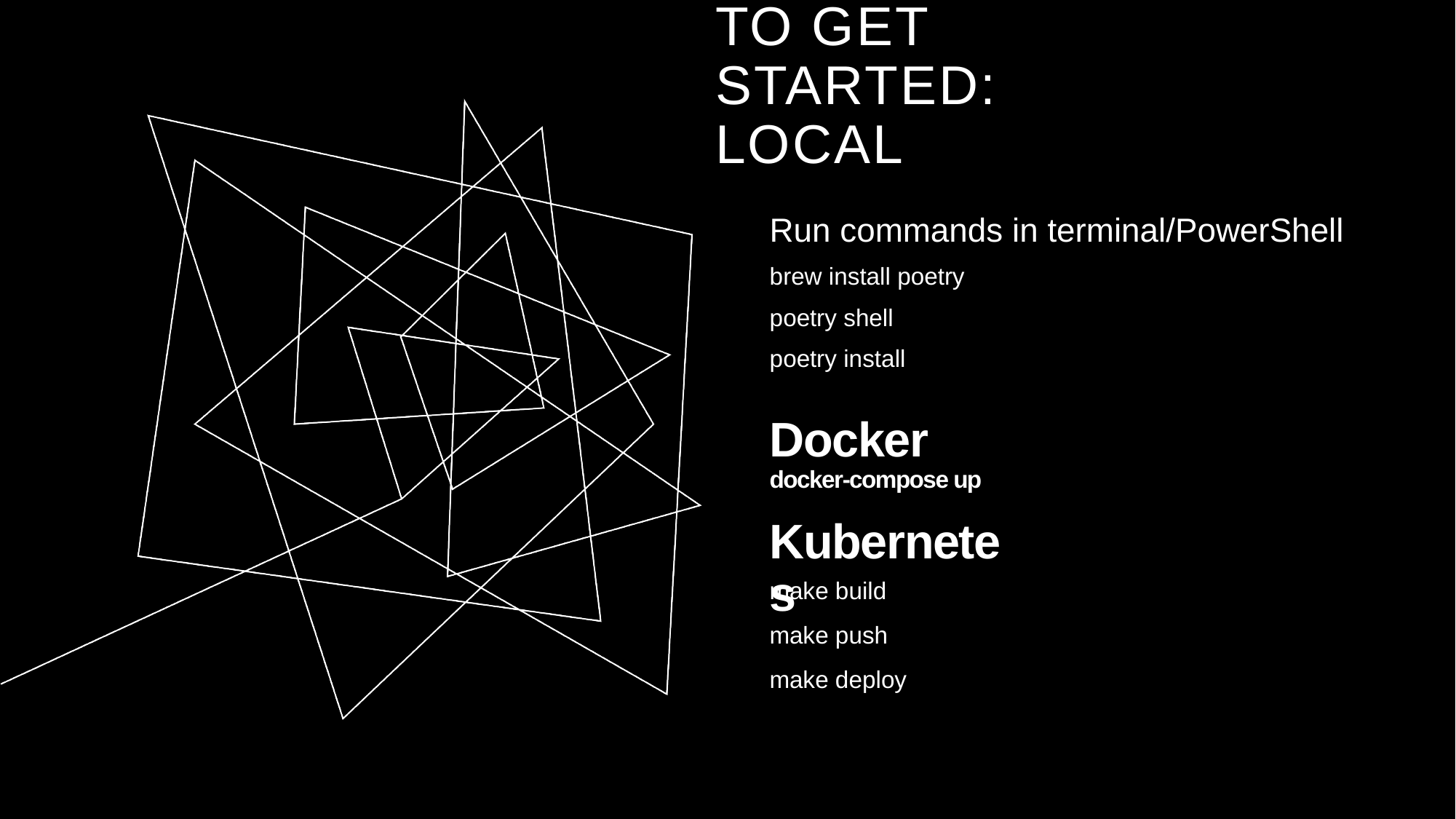

To get started:
Local
Run commands in terminal/PowerShell
brew install poetry
poetry shell
poetry install

Docker
docker-compose up

Kubernetes
make build
make push
make deploy